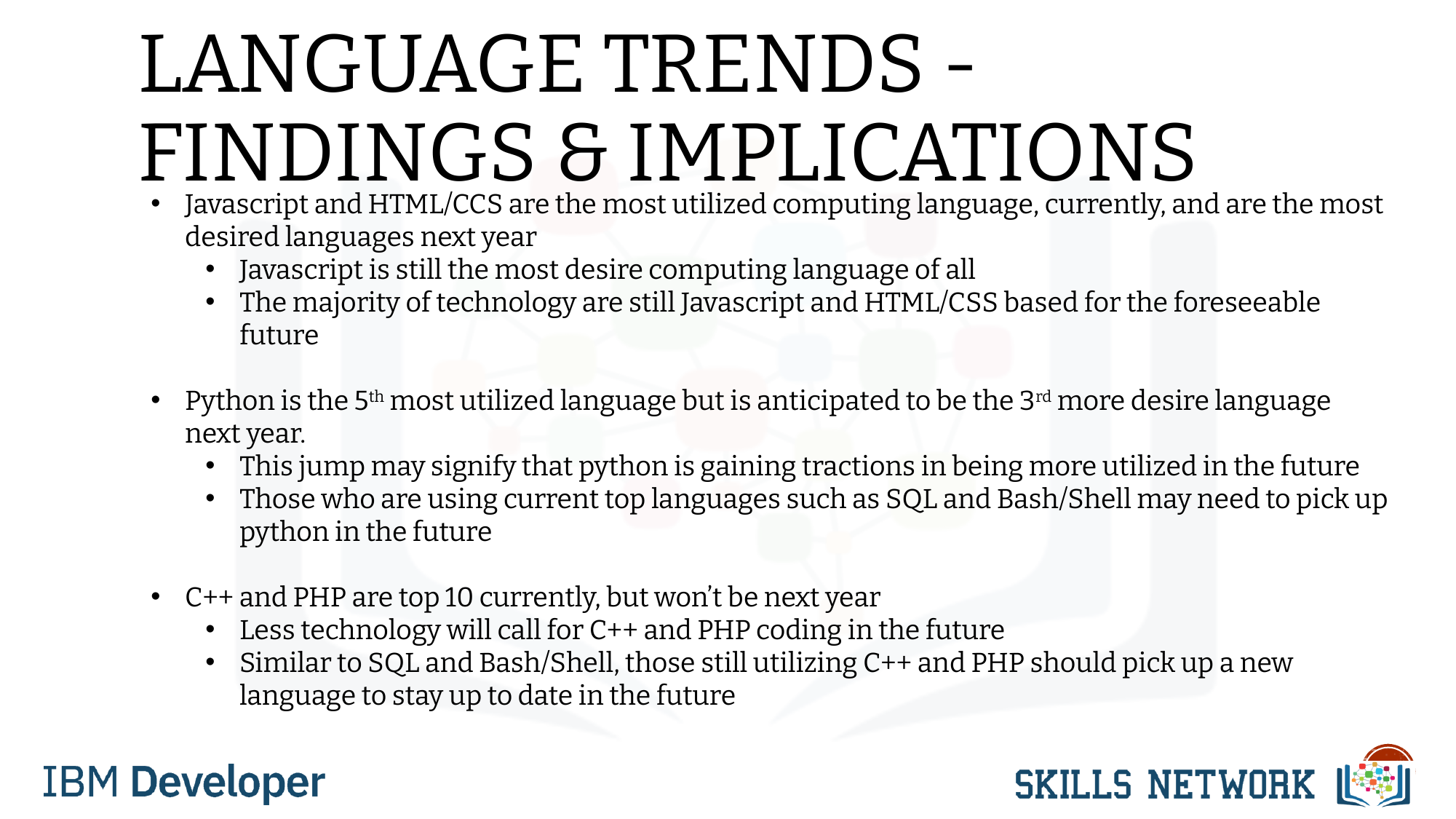

# Language TRENDS - FINDINGS & IMPLICATIONS
Javascript and HTML/CCS are the most utilized computing language, currently, and are the most desired languages next year
Javascript is still the most desire computing language of all
The majority of technology are still Javascript and HTML/CSS based for the foreseeable future

Python is the 5th most utilized language but is anticipated to be the 3rd more desire language next year.
This jump may signify that python is gaining tractions in being more utilized in the future
Those who are using current top languages such as SQL and Bash/Shell may need to pick up python in the future

C++ and PHP are top 10 currently, but won’t be next year
Less technology will call for C++ and PHP coding in the future
Similar to SQL and Bash/Shell, those still utilizing C++ and PHP should pick up a new language to stay up to date in the future